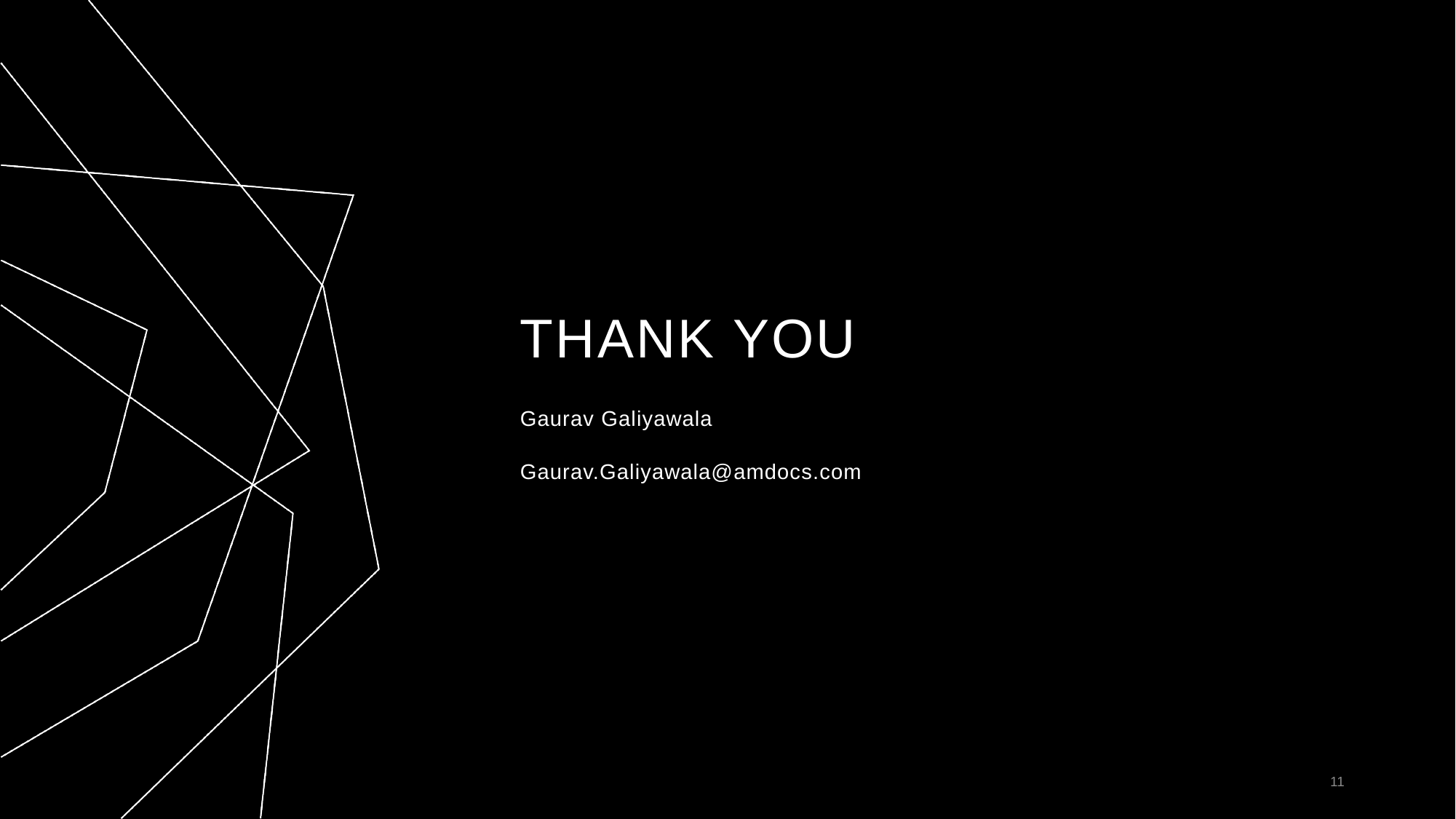

# THANK YOU
Gaurav Galiyawala
Gaurav.Galiyawala@amdocs.com
11